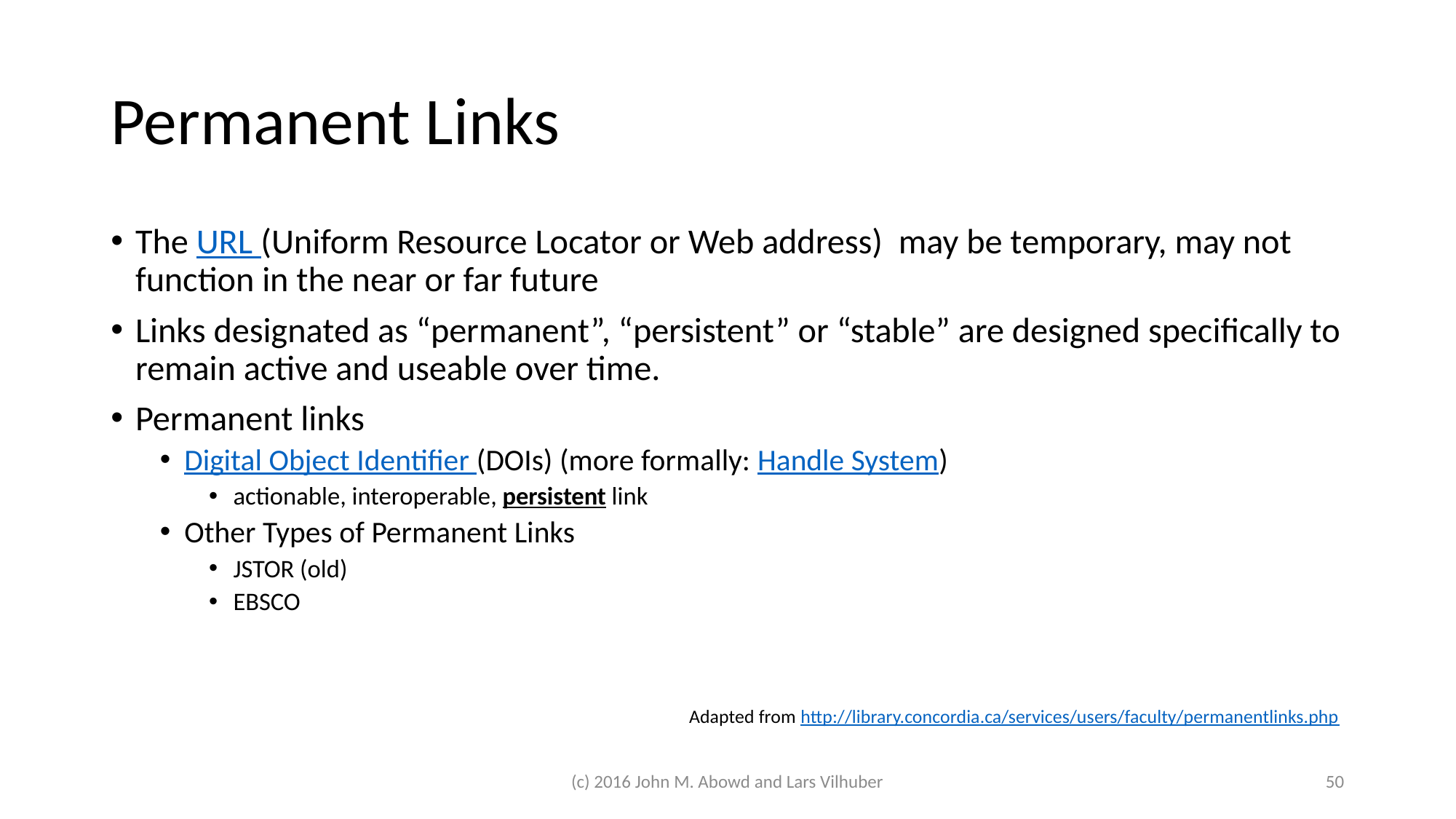

# Permanent Links
The URL (Uniform Resource Locator or Web address)  may be temporary, may not function in the near or far future
Links designated as “permanent”, “persistent” or “stable” are designed specifically to remain active and useable over time.
Permanent links
Digital Object Identifier (DOIs) (more formally: Handle System)
actionable, interoperable, persistent link
Other Types of Permanent Links
JSTOR (old)
EBSCO

Adapted from http://library.concordia.ca/services/users/faculty/permanentlinks.php
(c) 2016 John M. Abowd and Lars Vilhuber
50